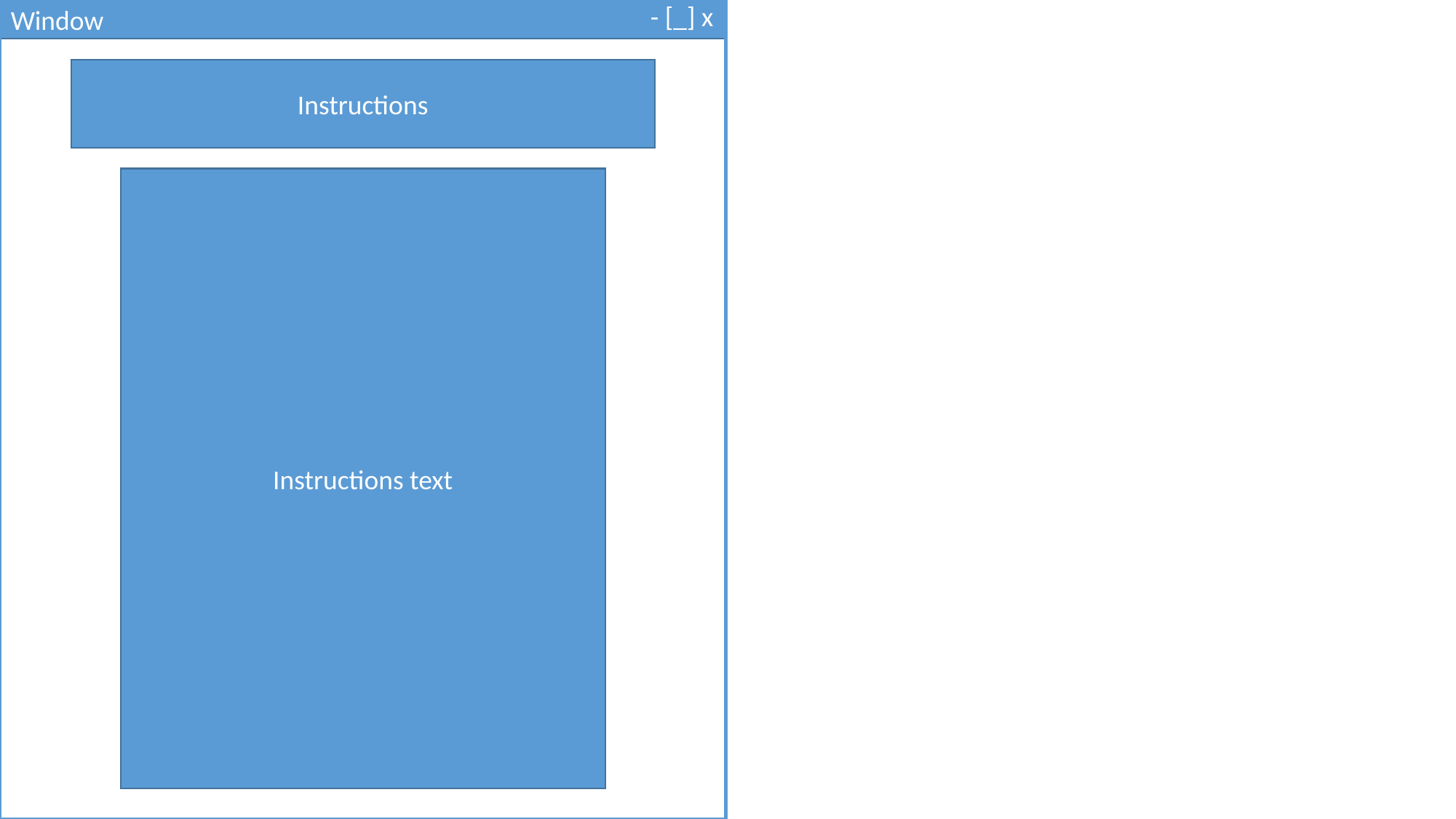

- [_] x
Window

Instructions
Instructions text